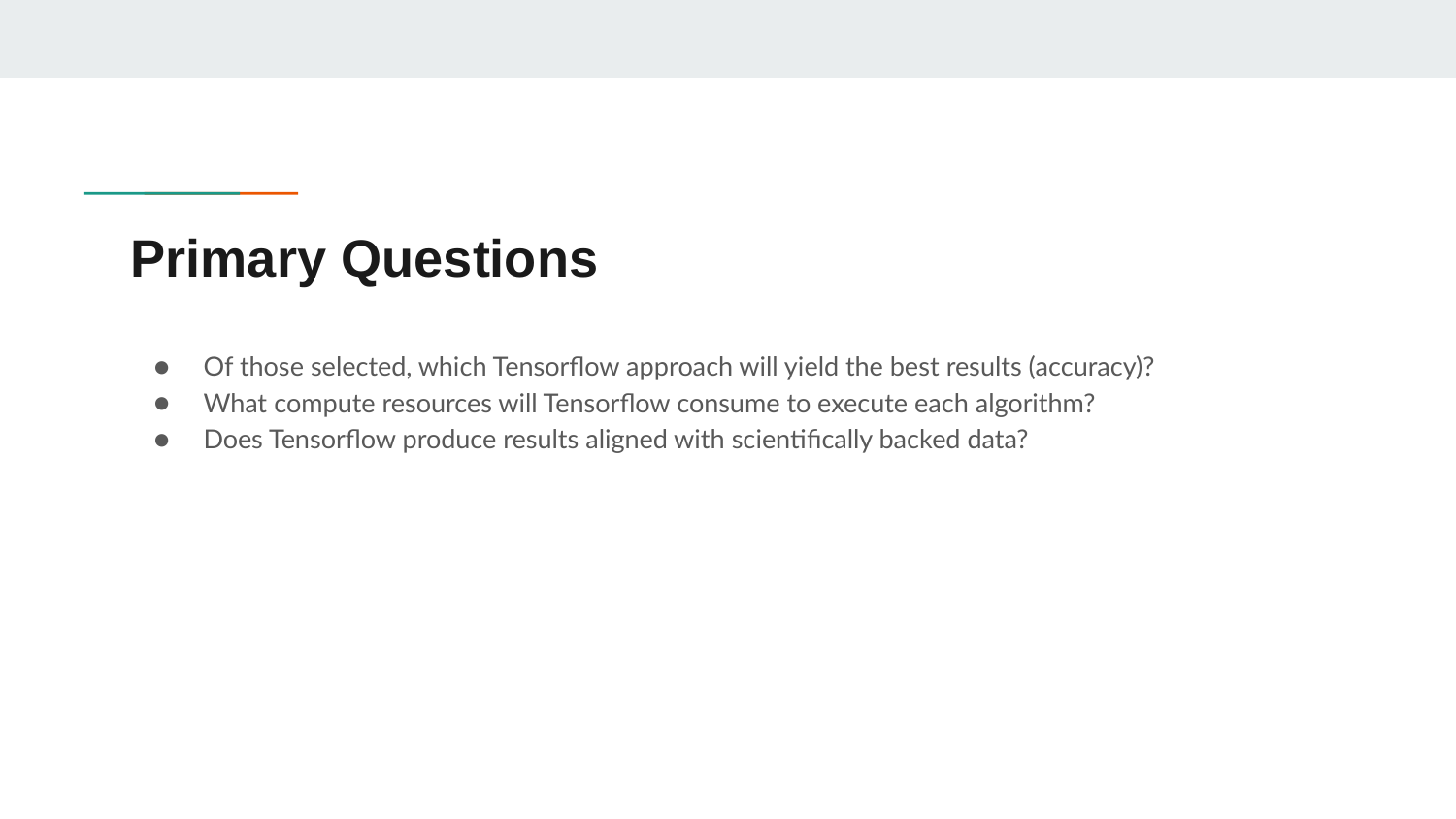

# Primary Questions
Of those selected, which Tensorflow approach will yield the best results (accuracy)?
What compute resources will Tensorflow consume to execute each algorithm?
Does Tensorflow produce results aligned with scientifically backed data?